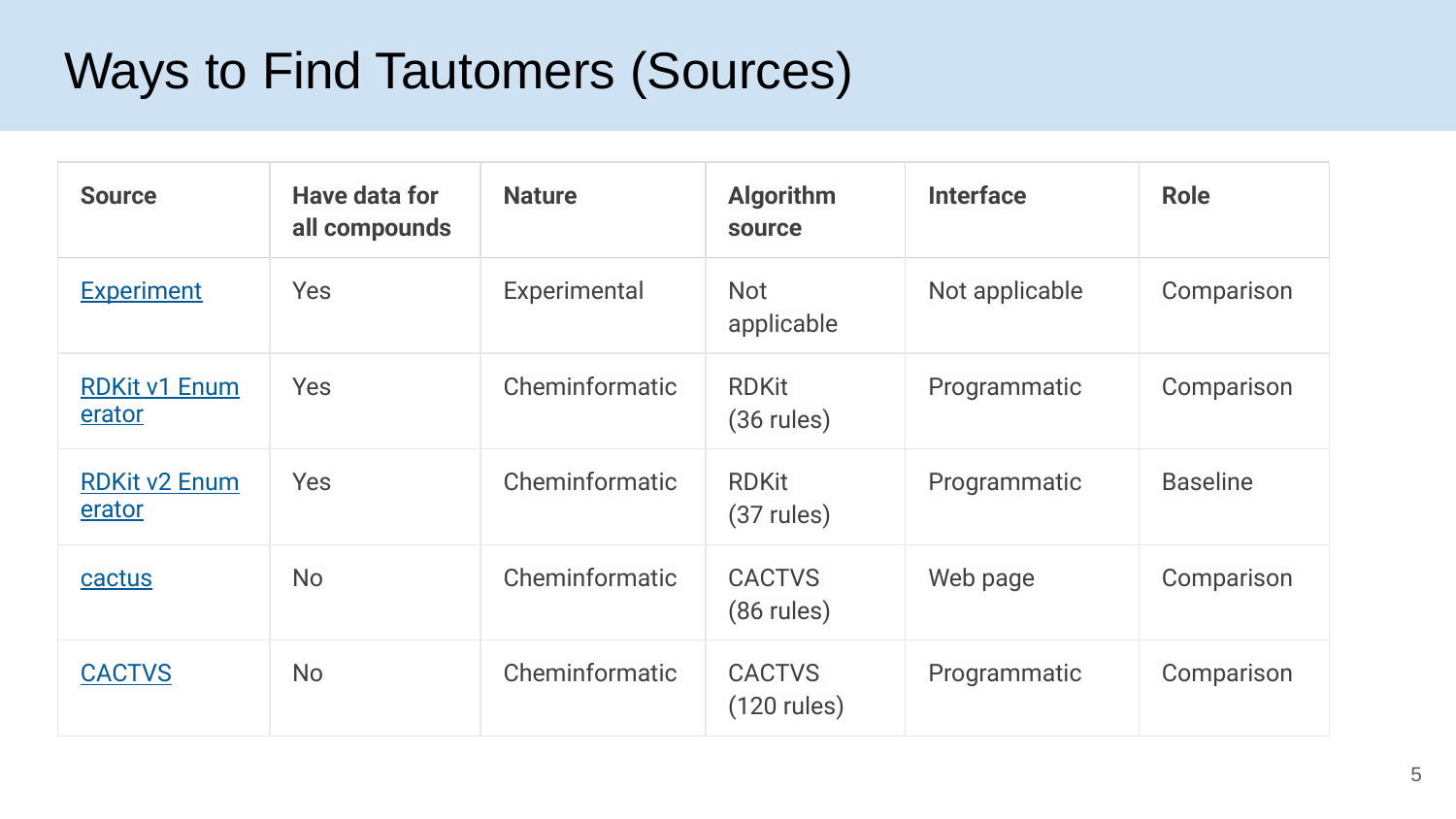

# Ways to Find Tautomers (Sources)
| Source | Have data for all compounds | Nature | Algorithm source | Interface | Role |
| --- | --- | --- | --- | --- | --- |
| Experiment | Yes | Experimental | Not applicable | Not applicable | Comparison |
| RDKit v1 Enumerator | Yes | Cheminformatic | RDKit (36 rules) | Programmatic | Comparison |
| RDKit v2 Enumerator | Yes | Cheminformatic | RDKit (37 rules) | Programmatic | Baseline |
| cactus | No | Cheminformatic | CACTVS (86 rules) | Web page | Comparison |
| CACTVS | No | Cheminformatic | CACTVS (120 rules) | Programmatic | Comparison |
5